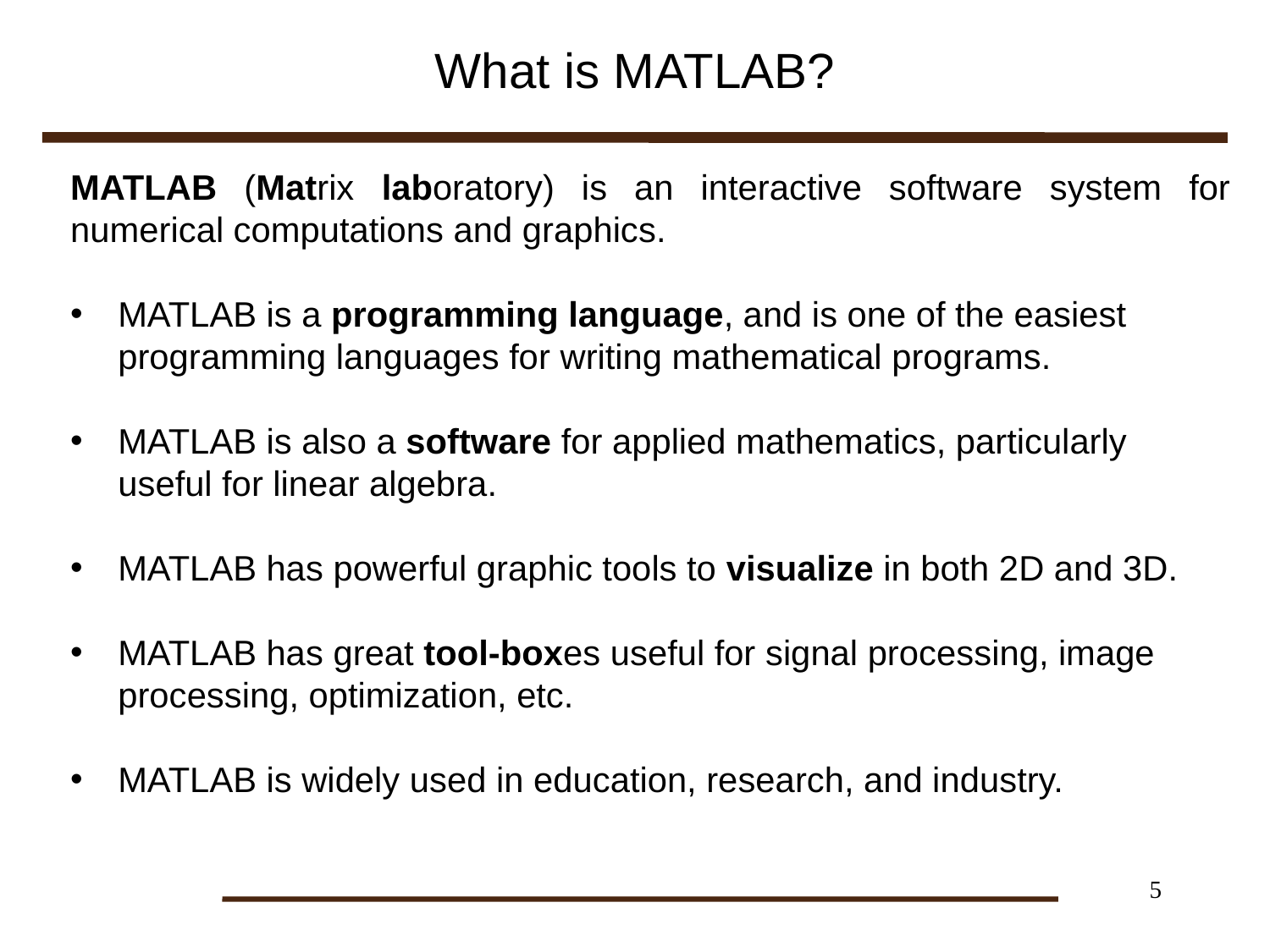

# What is MATLAB?

MATLAB (Matrix laboratory) is an interactive software system for numerical computations and graphics.

MATLAB is a programming language, and is one of the easiest programming languages for writing mathematical programs.

MATLAB is also a software for applied mathematics, particularly useful for linear algebra.

MATLAB has powerful graphic tools to visualize in both 2D and 3D.

MATLAB has great tool-boxes useful for signal processing, image processing, optimization, etc.

MATLAB is widely used in education, research, and industry.

5